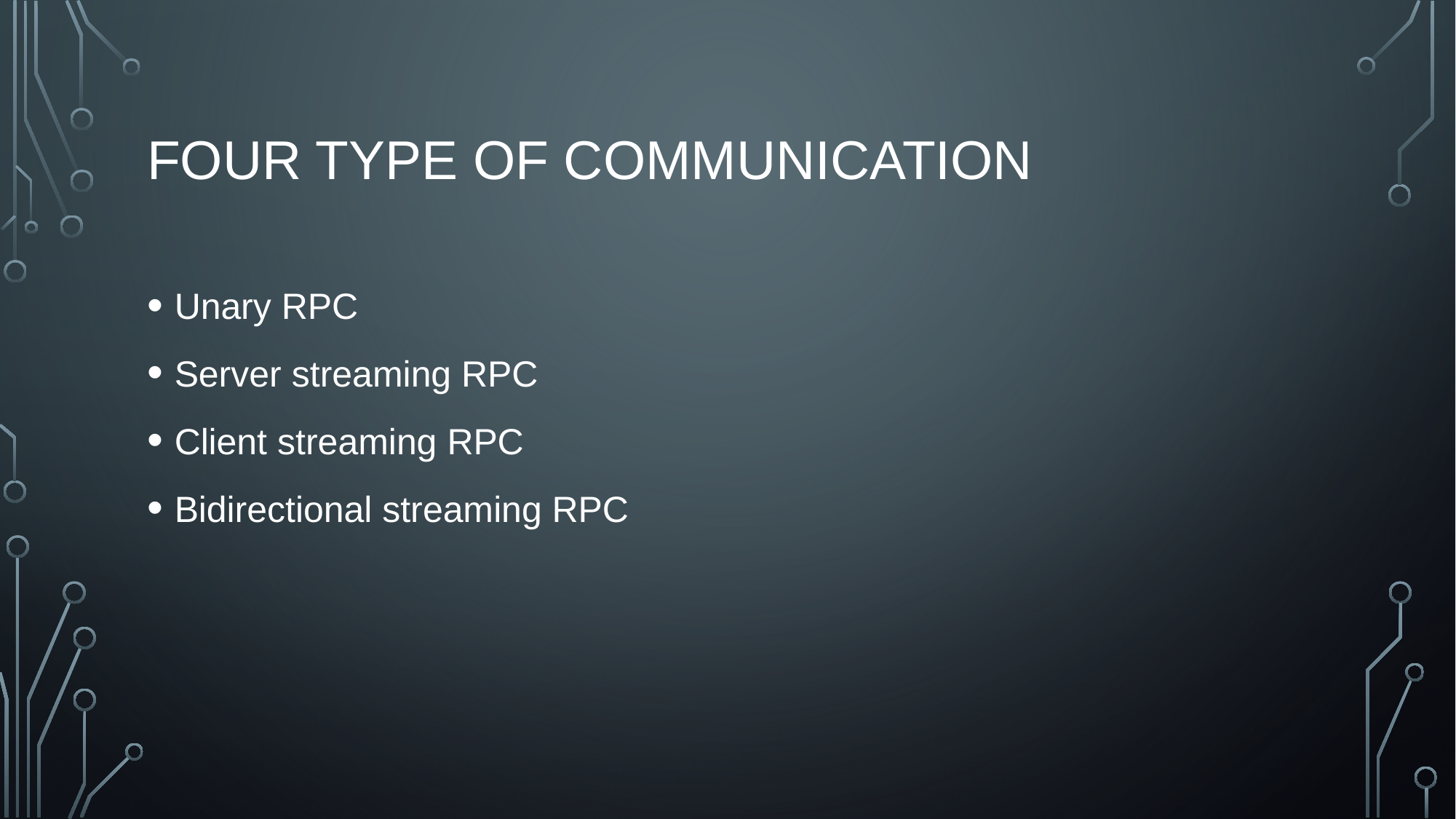

# Four type of communication
Unary RPC
Server streaming RPC
Client streaming RPC
Bidirectional streaming RPC